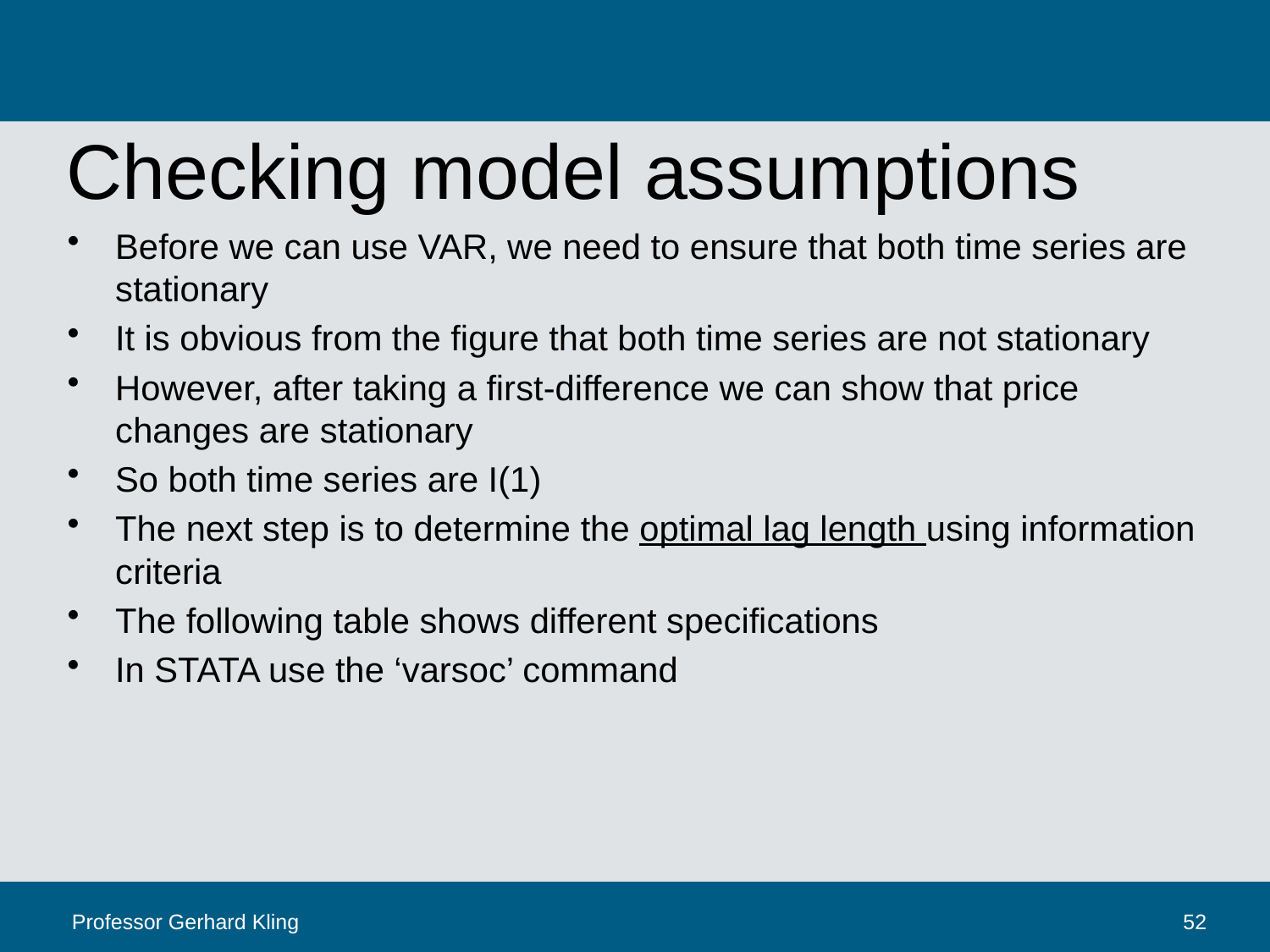

# Checking model assumptions
Before we can use VAR, we need to ensure that both time series are stationary
It is obvious from the figure that both time series are not stationary
However, after taking a first-difference we can show that price changes are stationary
So both time series are I(1)
The next step is to determine the optimal lag length using information criteria
The following table shows different specifications
In STATA use the ‘varsoc’ command

Professor Gerhard Kling
52